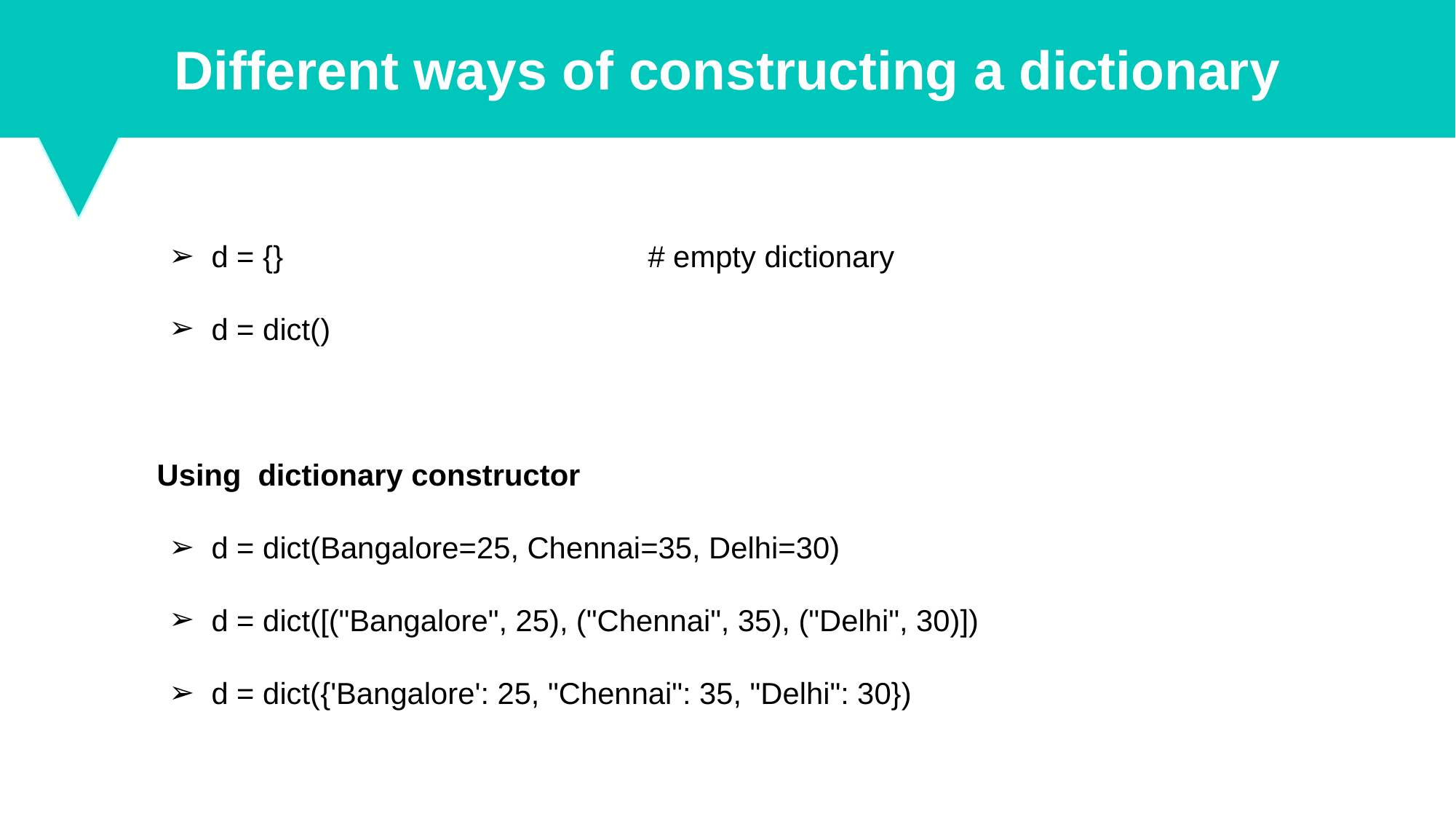

Different ways of constructing a dictionary

d = {}				# empty dictionary
d = dict()

Using  dictionary constructor
d = dict(Bangalore=25, Chennai=35, Delhi=30)
d = dict([("Bangalore", 25), ("Chennai", 35), ("Delhi", 30)])
d = dict({'Bangalore': 25, "Chennai": 35, "Delhi": 30})